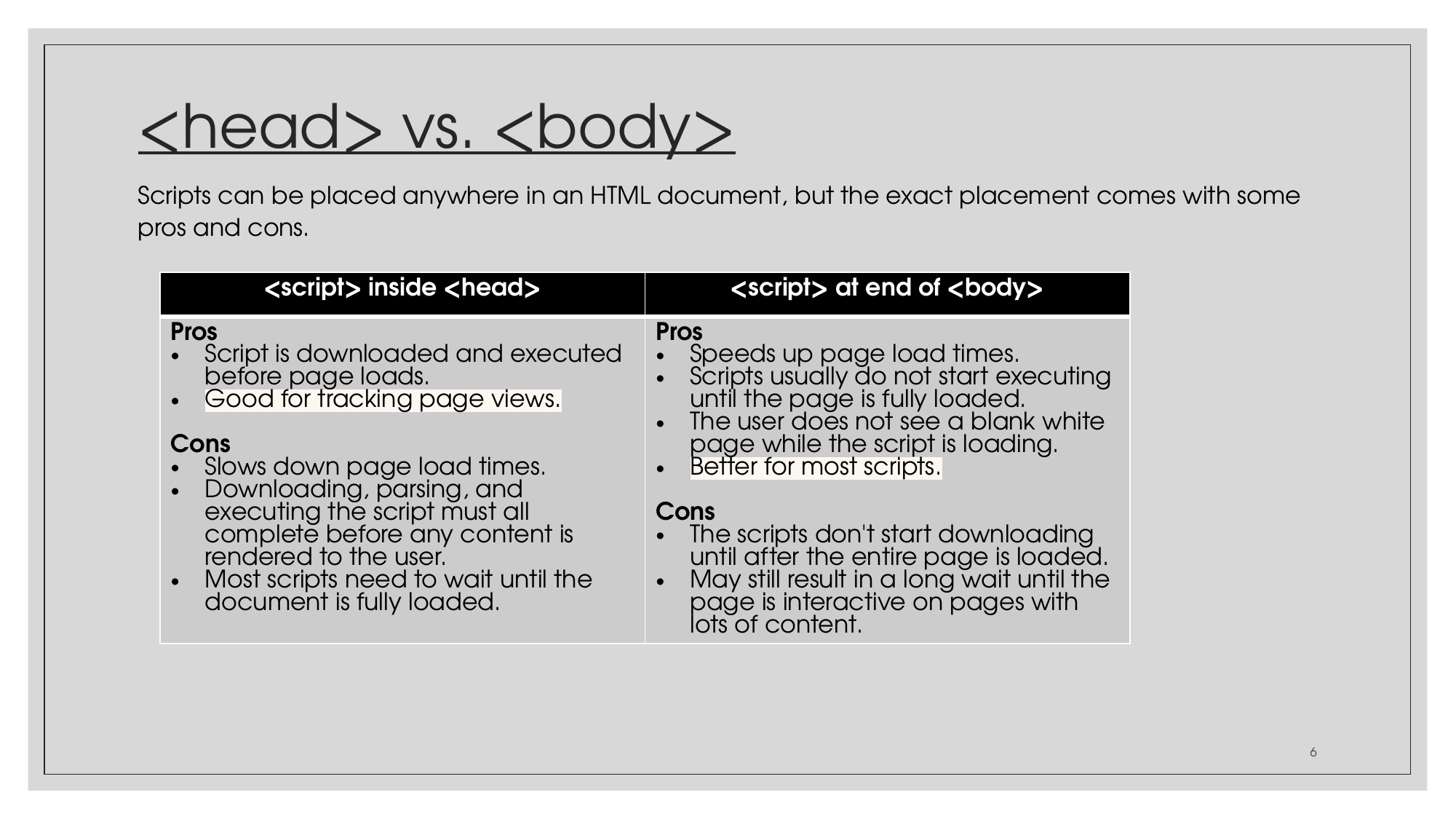

# <head> vs. <body>
Scripts can be placed anywhere in an HTML document, but the exact placement comes with some pros and cons.
| <script> inside <head> | <script> at end of <body> |
| --- | --- |
| Pros Script is downloaded and executed before page loads. Good for tracking page views. Cons Slows down page load times. Downloading, parsing, and executing the script must all complete before any content is rendered to the user. Most scripts need to wait until the document is fully loaded. | Pros Speeds up page load times. Scripts usually do not start executing until the page is fully loaded. The user does not see a blank white page while the script is loading. Better for most scripts. Cons The scripts don't start downloading until after the entire page is loaded. May still result in a long wait until the page is interactive on pages with lots of content. |
6